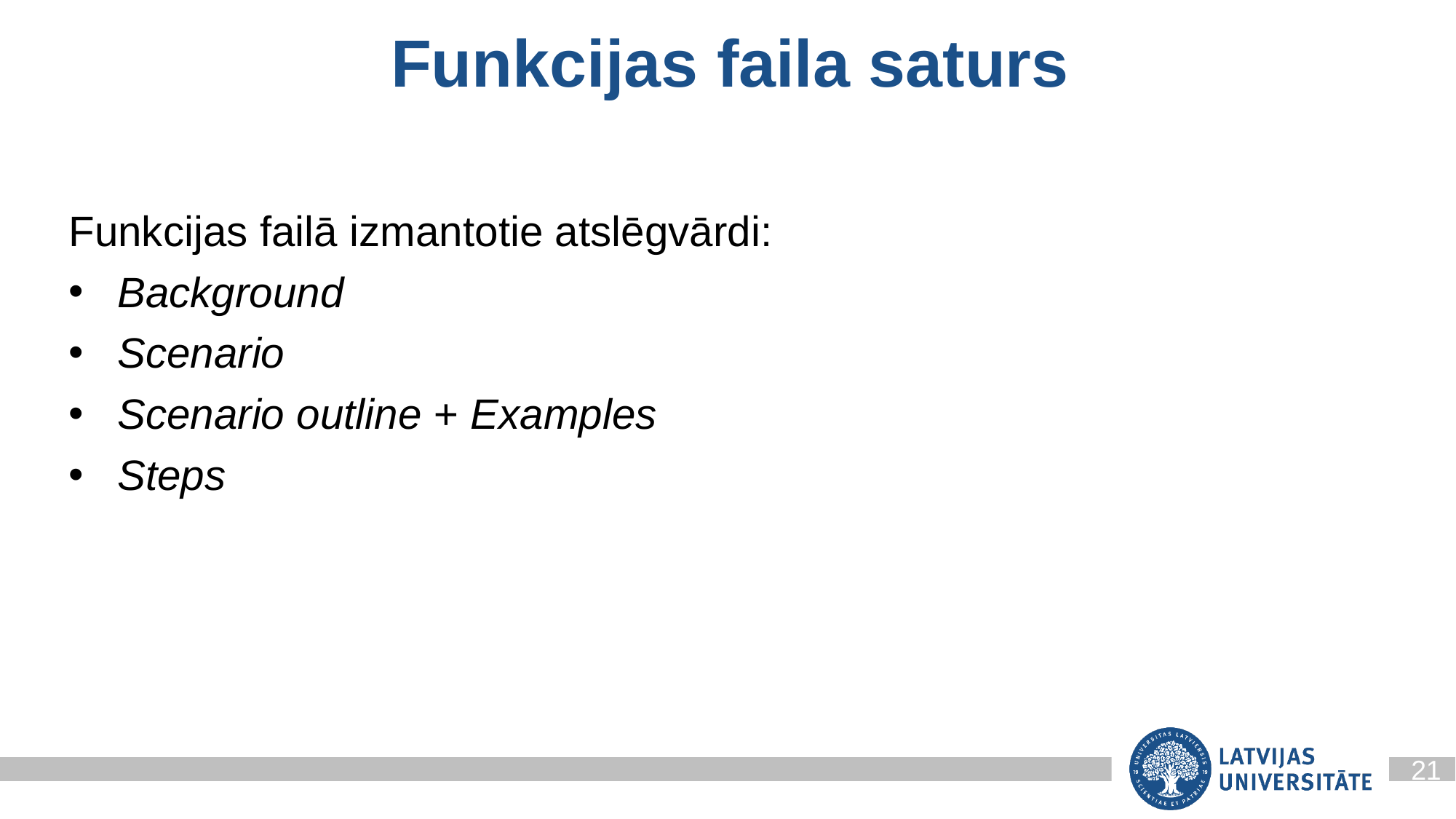

Funkcijas faila saturs
Funkcijas failā izmantotie atslēgvārdi:
Background
Scenario
Scenario outline + Examples
Steps

21